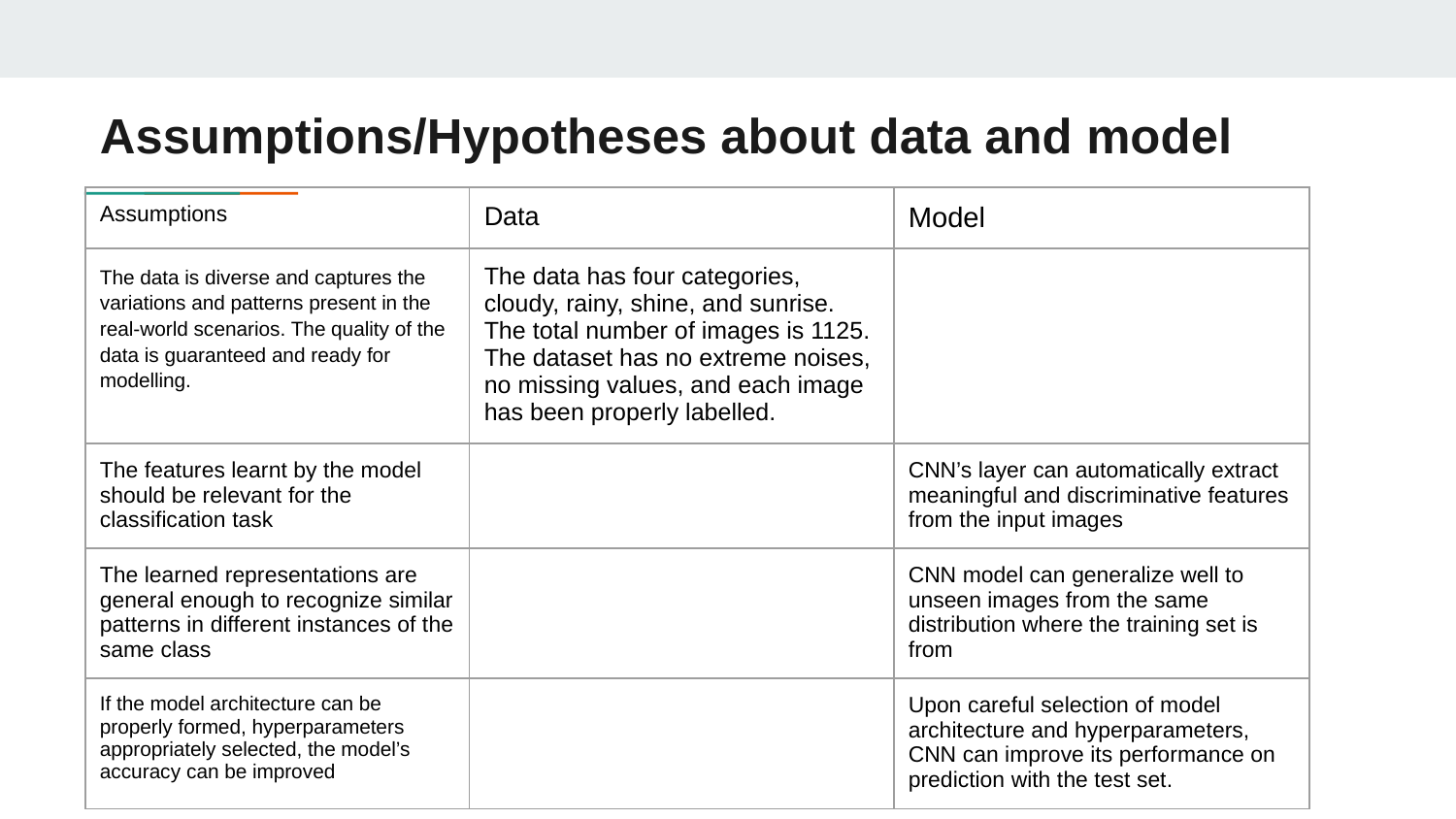

# Assumptions/Hypotheses about data and model
| Assumptions | Data | Model |
| --- | --- | --- |
| The data is diverse and captures the variations and patterns present in the real-world scenarios. The quality of the data is guaranteed and ready for modelling. | The data has four categories, cloudy, rainy, shine, and sunrise. The total number of images is 1125. The dataset has no extreme noises, no missing values, and each image has been properly labelled. |  |
| The features learnt by the model should be relevant for the classification task |  | CNN’s layer can automatically extract meaningful and discriminative features from the input images |
| The learned representations are general enough to recognize similar patterns in different instances of the same class |  | CNN model can generalize well to unseen images from the same distribution where the training set is from |
| If the model architecture can be properly formed, hyperparameters appropriately selected, the model’s accuracy can be improved |  | Upon careful selection of model architecture and hyperparameters, CNN can improve its performance on prediction with the test set. |